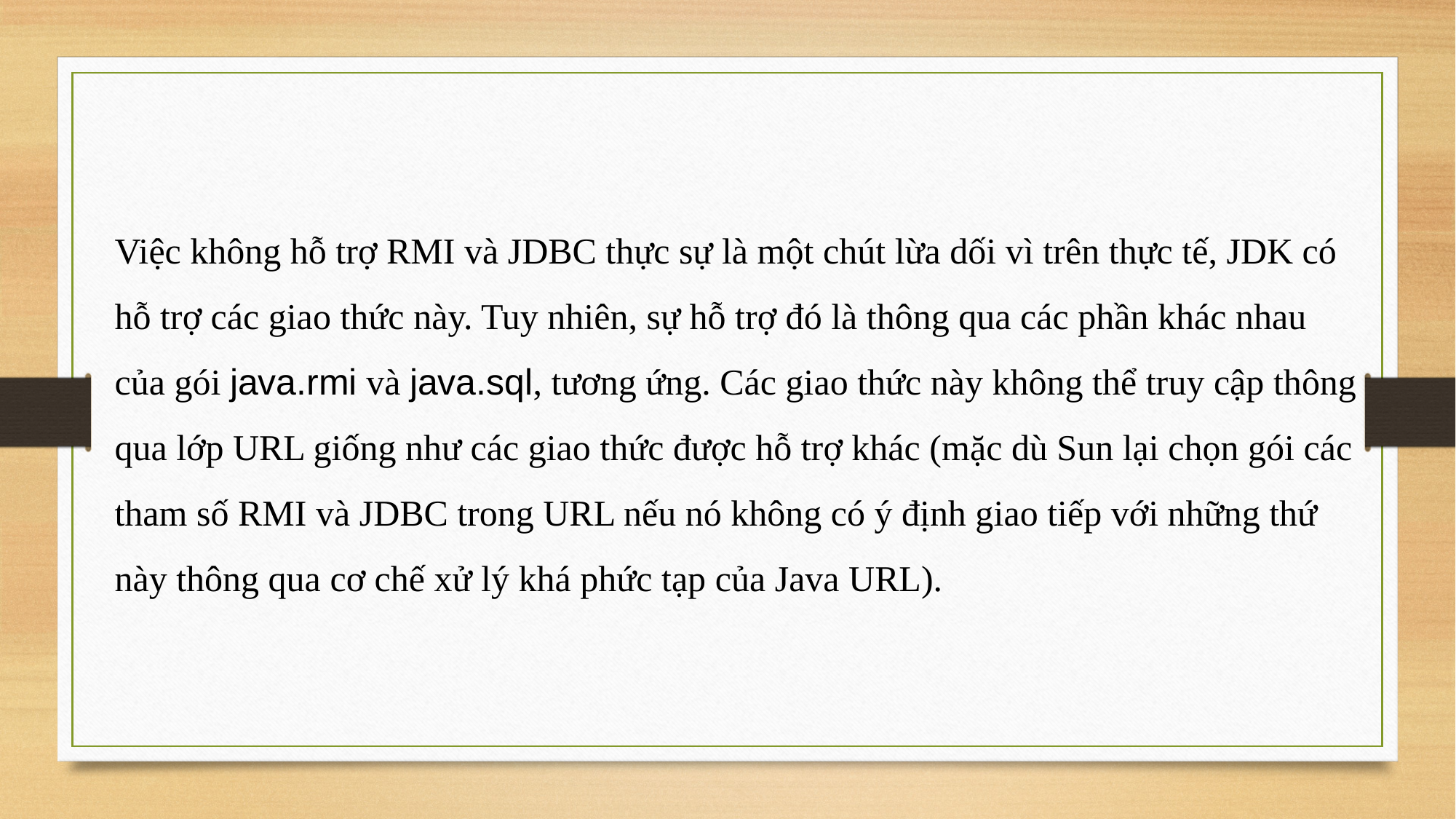

Việc không hỗ trợ RMI và JDBC thực sự là một chút lừa dối vì trên thực tế, JDK có hỗ trợ các giao thức này. Tuy nhiên, sự hỗ trợ đó là thông qua các phần khác nhau của gói java.rmi và java.sql, tương ứng. Các giao thức này không thể truy cập thông qua lớp URL giống như các giao thức được hỗ trợ khác (mặc dù Sun lại chọn gói các tham số RMI và JDBC trong URL nếu nó không có ý định giao tiếp với những thứ này thông qua cơ chế xử lý khá phức tạp của Java URL).